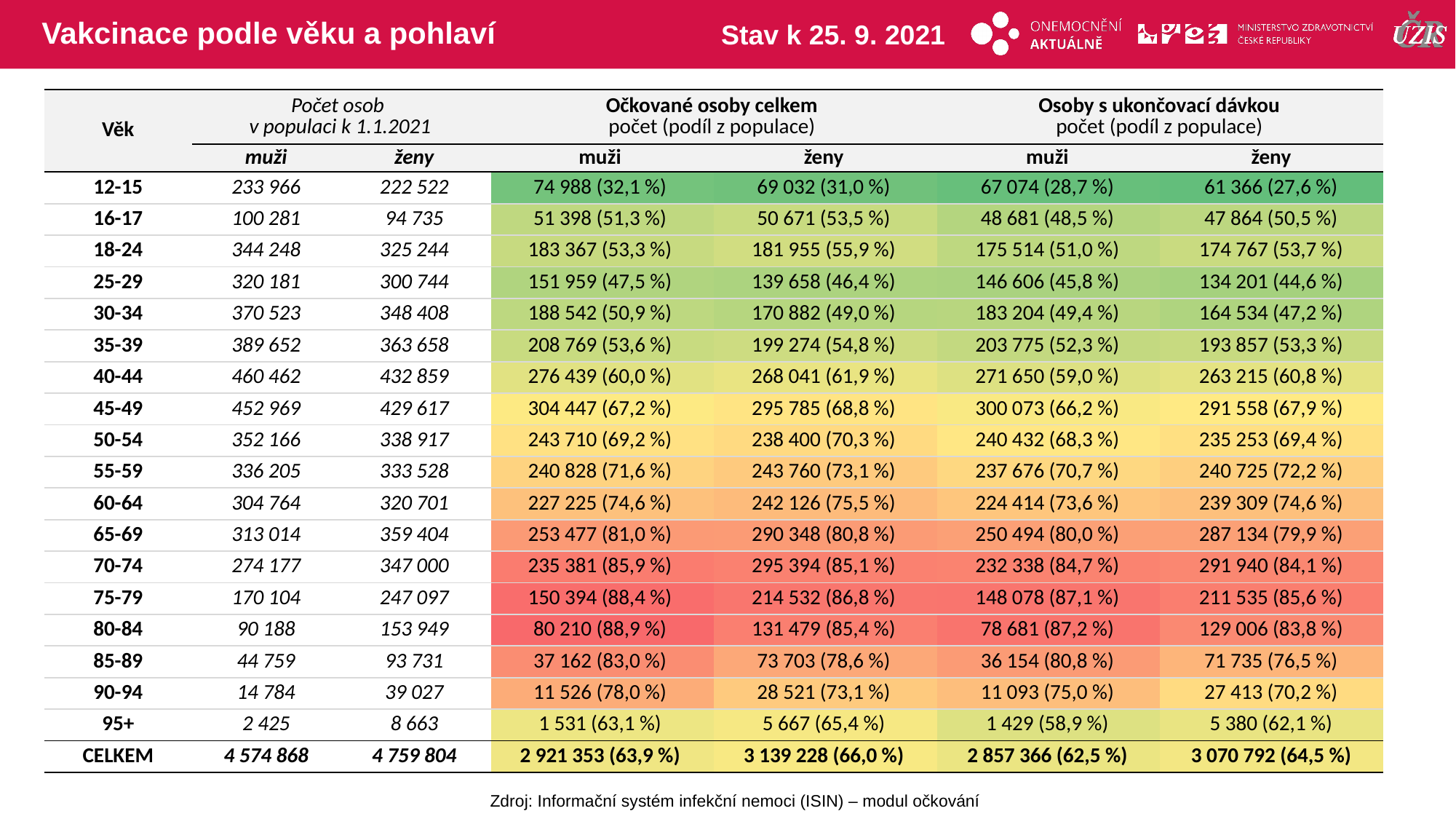

# Vakcinace podle věku a pohlaví
Stav k 25. 9. 2021
| Věk | Počet osob v populaci k 1.1.2021 |  | Očkované osoby celkem počet (podíl z populace) |  | Osoby s ukončovací dávkou počet (podíl z populace) |  |
| --- | --- | --- | --- | --- | --- | --- |
|  | muži | ženy | muži | ženy | muži | ženy |
| 12-15 | 233 966 | 222 522 | 74 988 (32,1 %) | 69 032 (31,0 %) | 67 074 (28,7 %) | 61 366 (27,6 %) |
| 16-17 | 100 281 | 94 735 | 51 398 (51,3 %) | 50 671 (53,5 %) | 48 681 (48,5 %) | 47 864 (50,5 %) |
| 18-24 | 344 248 | 325 244 | 183 367 (53,3 %) | 181 955 (55,9 %) | 175 514 (51,0 %) | 174 767 (53,7 %) |
| 25-29 | 320 181 | 300 744 | 151 959 (47,5 %) | 139 658 (46,4 %) | 146 606 (45,8 %) | 134 201 (44,6 %) |
| 30-34 | 370 523 | 348 408 | 188 542 (50,9 %) | 170 882 (49,0 %) | 183 204 (49,4 %) | 164 534 (47,2 %) |
| 35-39 | 389 652 | 363 658 | 208 769 (53,6 %) | 199 274 (54,8 %) | 203 775 (52,3 %) | 193 857 (53,3 %) |
| 40-44 | 460 462 | 432 859 | 276 439 (60,0 %) | 268 041 (61,9 %) | 271 650 (59,0 %) | 263 215 (60,8 %) |
| 45-49 | 452 969 | 429 617 | 304 447 (67,2 %) | 295 785 (68,8 %) | 300 073 (66,2 %) | 291 558 (67,9 %) |
| 50-54 | 352 166 | 338 917 | 243 710 (69,2 %) | 238 400 (70,3 %) | 240 432 (68,3 %) | 235 253 (69,4 %) |
| 55-59 | 336 205 | 333 528 | 240 828 (71,6 %) | 243 760 (73,1 %) | 237 676 (70,7 %) | 240 725 (72,2 %) |
| 60-64 | 304 764 | 320 701 | 227 225 (74,6 %) | 242 126 (75,5 %) | 224 414 (73,6 %) | 239 309 (74,6 %) |
| 65-69 | 313 014 | 359 404 | 253 477 (81,0 %) | 290 348 (80,8 %) | 250 494 (80,0 %) | 287 134 (79,9 %) |
| 70-74 | 274 177 | 347 000 | 235 381 (85,9 %) | 295 394 (85,1 %) | 232 338 (84,7 %) | 291 940 (84,1 %) |
| 75-79 | 170 104 | 247 097 | 150 394 (88,4 %) | 214 532 (86,8 %) | 148 078 (87,1 %) | 211 535 (85,6 %) |
| 80-84 | 90 188 | 153 949 | 80 210 (88,9 %) | 131 479 (85,4 %) | 78 681 (87,2 %) | 129 006 (83,8 %) |
| 85-89 | 44 759 | 93 731 | 37 162 (83,0 %) | 73 703 (78,6 %) | 36 154 (80,8 %) | 71 735 (76,5 %) |
| 90-94 | 14 784 | 39 027 | 11 526 (78,0 %) | 28 521 (73,1 %) | 11 093 (75,0 %) | 27 413 (70,2 %) |
| 95+ | 2 425 | 8 663 | 1 531 (63,1 %) | 5 667 (65,4 %) | 1 429 (58,9 %) | 5 380 (62,1 %) |
| CELKEM | 4 574 868 | 4 759 804 | 2 921 353 (63,9 %) | 3 139 228 (66,0 %) | 2 857 366 (62,5 %) | 3 070 792 (64,5 %) |
|  |  |  |  |
| --- | --- | --- | --- |
|  |  |  |  |
|  |  |  |  |
|  |  |  |  |
|  |  |  |  |
|  |  |  |  |
|  |  |  |  |
|  |  |  |  |
|  |  |  |  |
|  |  |  |  |
|  |  |  |  |
|  |  |  |  |
|  |  |  |  |
|  |  |  |  |
|  |  |  |  |
|  |  |  |  |
|  |  |  |  |
|  |  |  |  |
|  |  |  |  |
Zdroj: Informační systém infekční nemoci (ISIN) – modul očkování